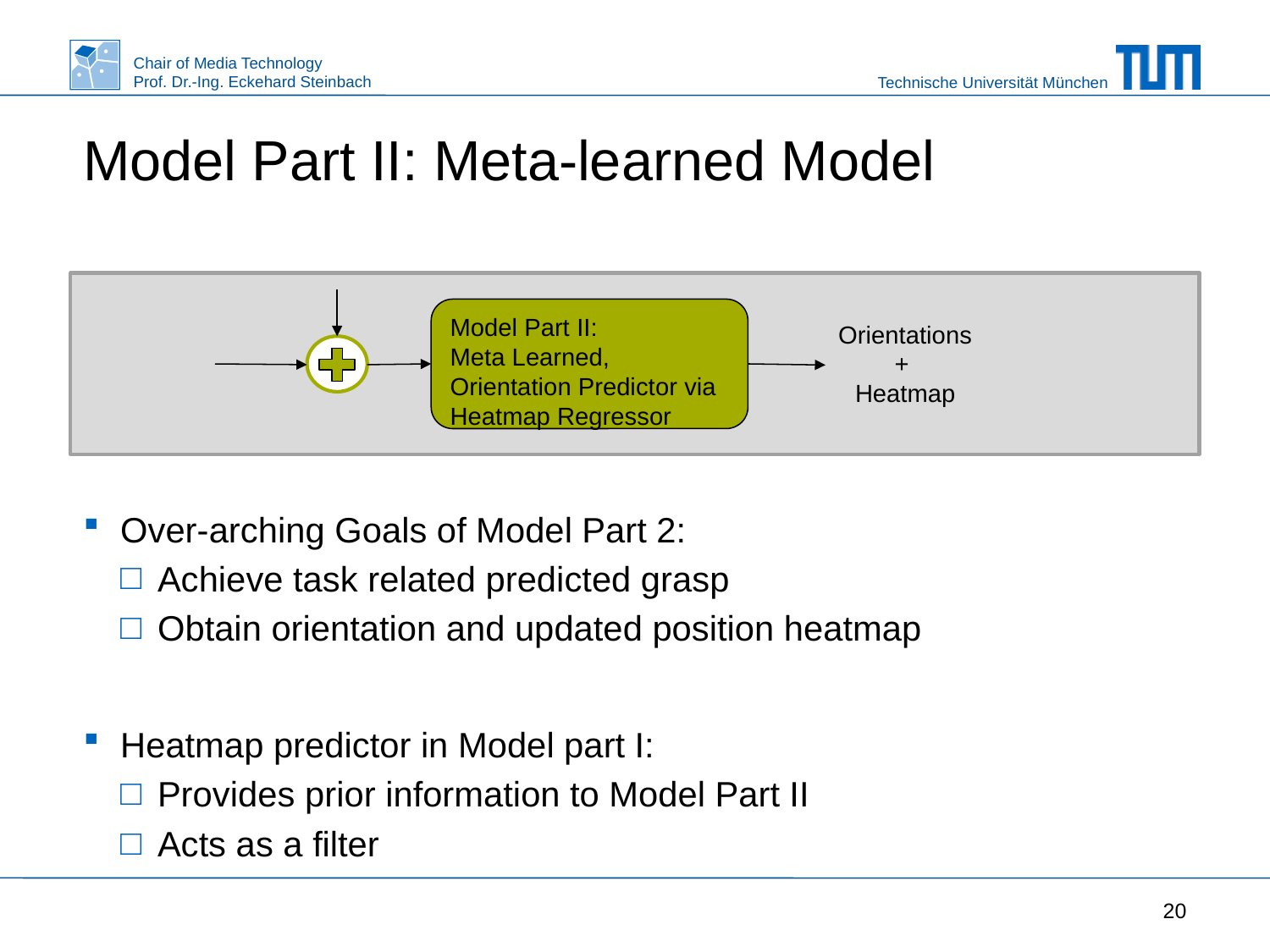

# Model Part II: Meta-learned Model

Model Part II:
Meta Learned, Orientation Predictor via Heatmap Regressor
Orientations
+
Heatmap

Over-arching Goals of Model Part 2:
Achieve task related predicted grasp
Obtain orientation and updated position heatmap

Heatmap predictor in Model part I:
Provides prior information to Model Part II
Acts as a filter

20